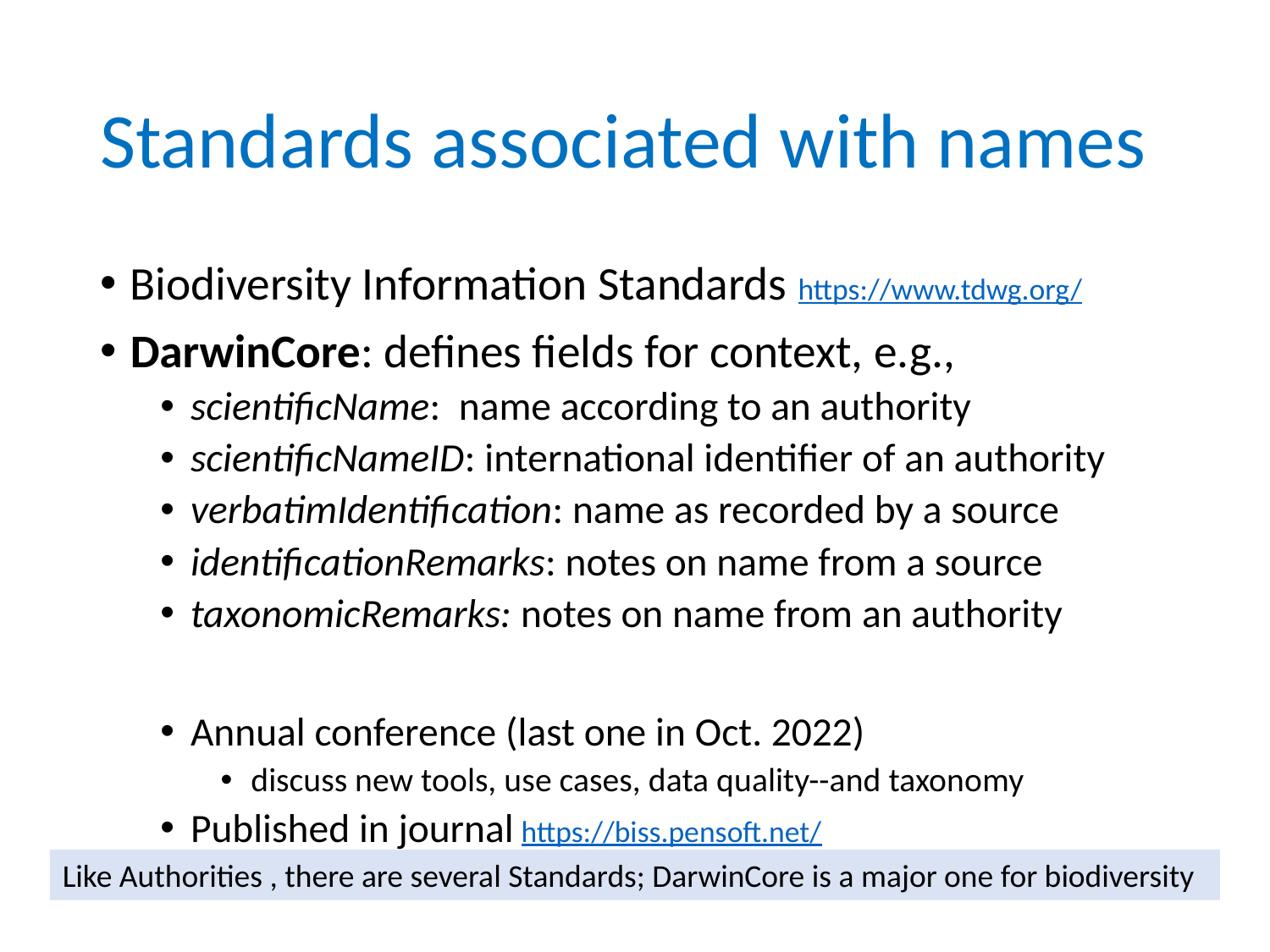

# Standards associated with names
Biodiversity Information Standards https://www.tdwg.org/
DarwinCore: defines fields for context, e.g.,
scientificName:  name according to an authority
scientificNameID: international identifier of an authority
verbatimIdentification: name as recorded by a source
identificationRemarks: notes on name from a source
taxonomicRemarks: notes on name from an authority

Annual conference (last one in Oct. 2022)
discuss new tools, use cases, data quality--and taxonomy
Published in journal https://biss.pensoft.net/
Like Authorities , there are several Standards; DarwinCore is a major one for biodiversity